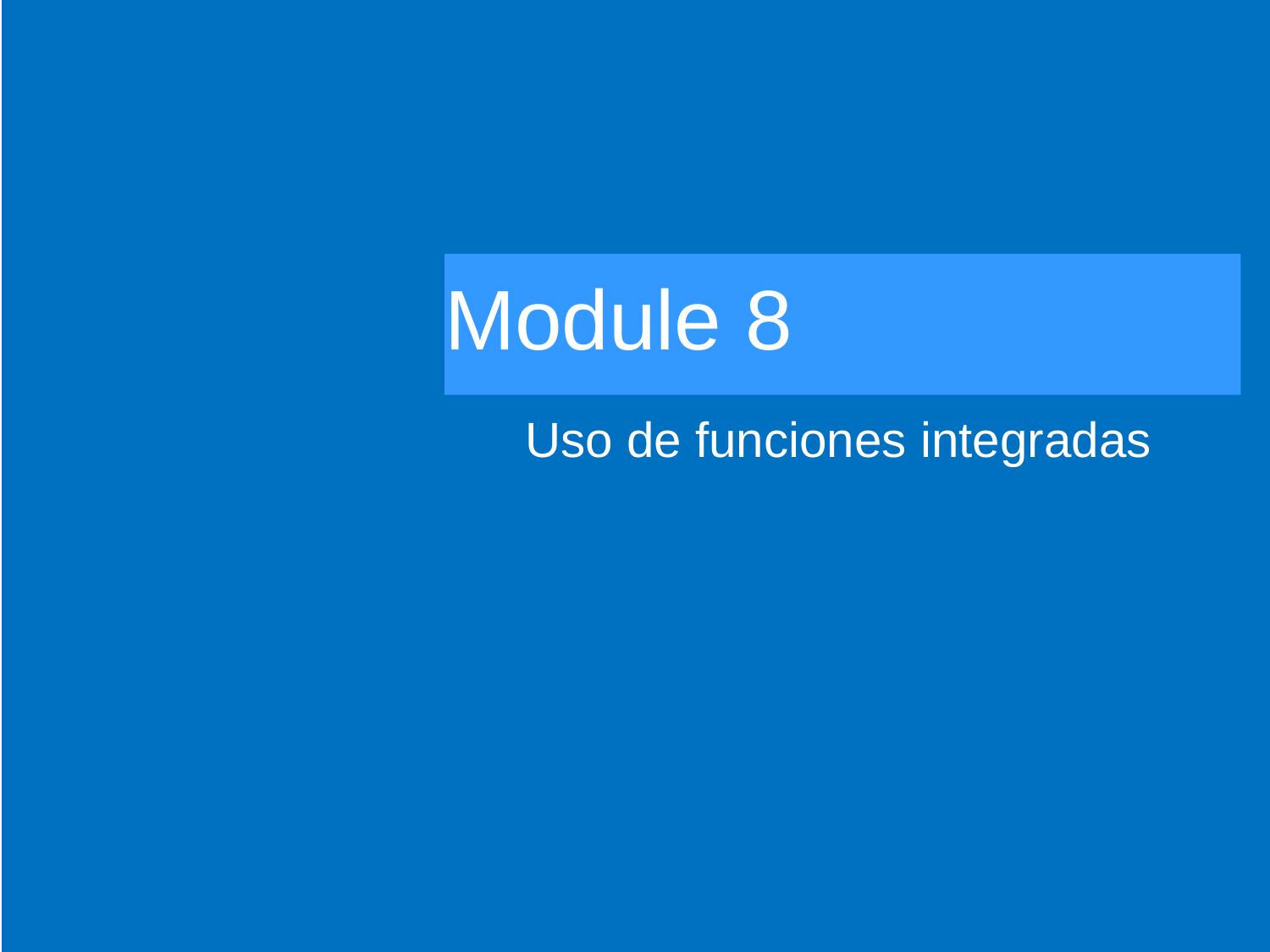

# Module 8
Uso de funciones integradas